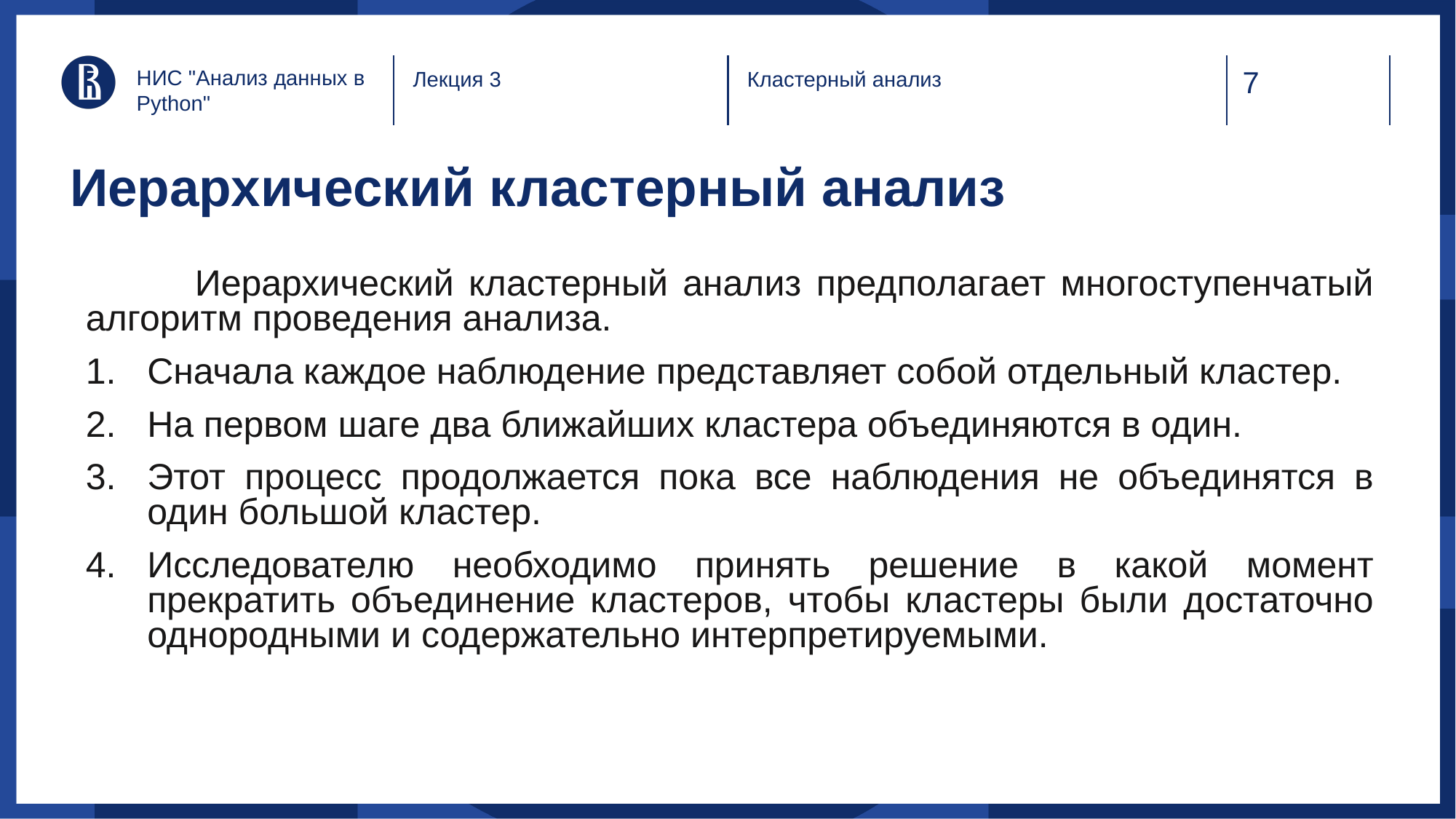

НИС "Анализ данных в Python"
Лекция 3
Кластерный анализ
# Иерархический кластерный анализ
	Иерархический кластерный анализ предполагает многоступенчатый алгоритм проведения анализа.
Сначала каждое наблюдение представляет собой отдельный кластер.
На первом шаге два ближайших кластера объединяются в один.
Этот процесс продолжается пока все наблюдения не объединятся в один большой кластер.
Исследователю необходимо принять решение в какой момент прекратить объединение кластеров, чтобы кластеры были достаточно однородными и содержательно интерпретируемыми.